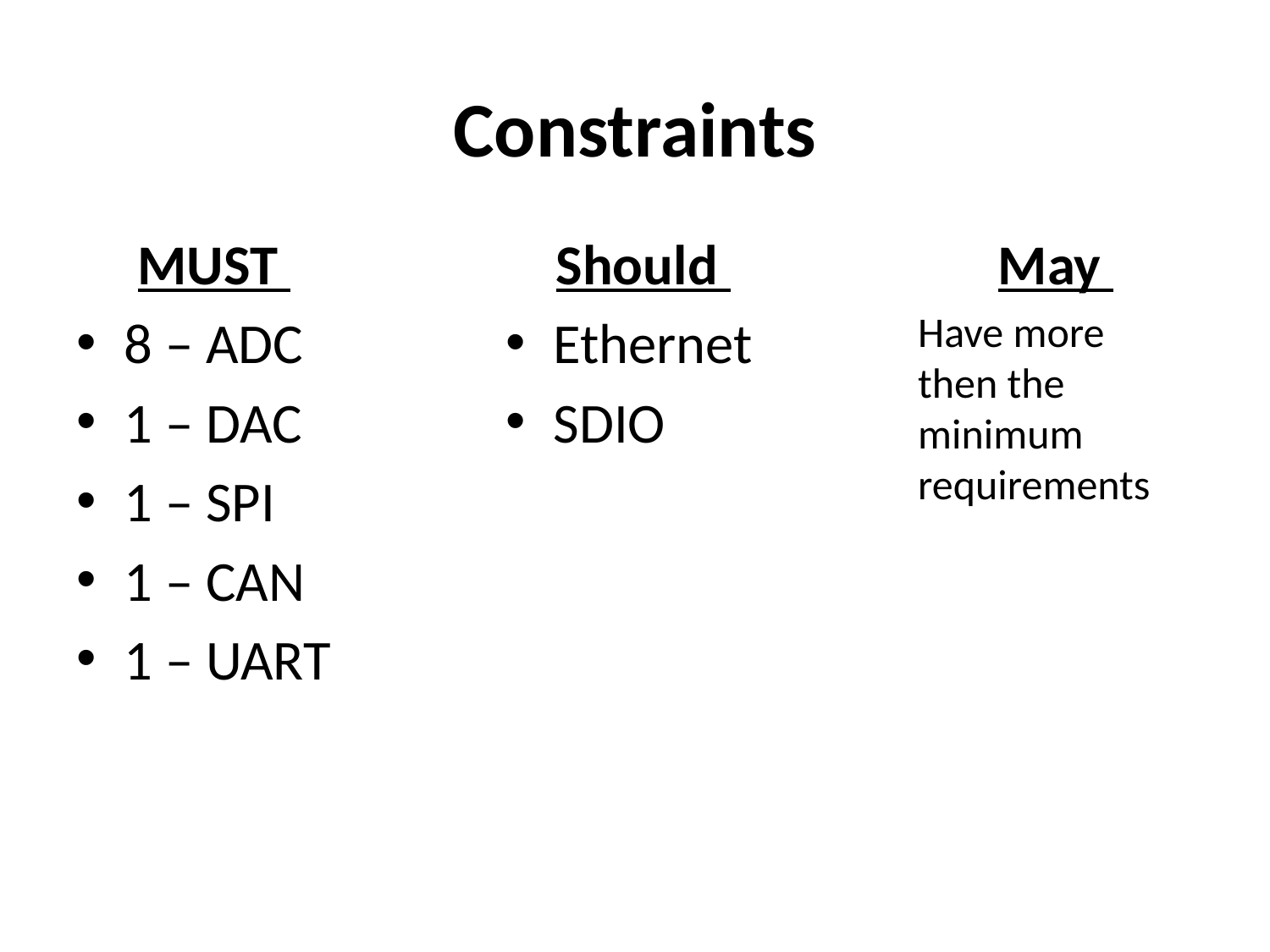

# Constraints
MUST
8 – ADC
1 – DAC
1 – SPI
1 – CAN
1 – UART

Should
Ethernet
SDIO

May
Have more then the minimum requirements